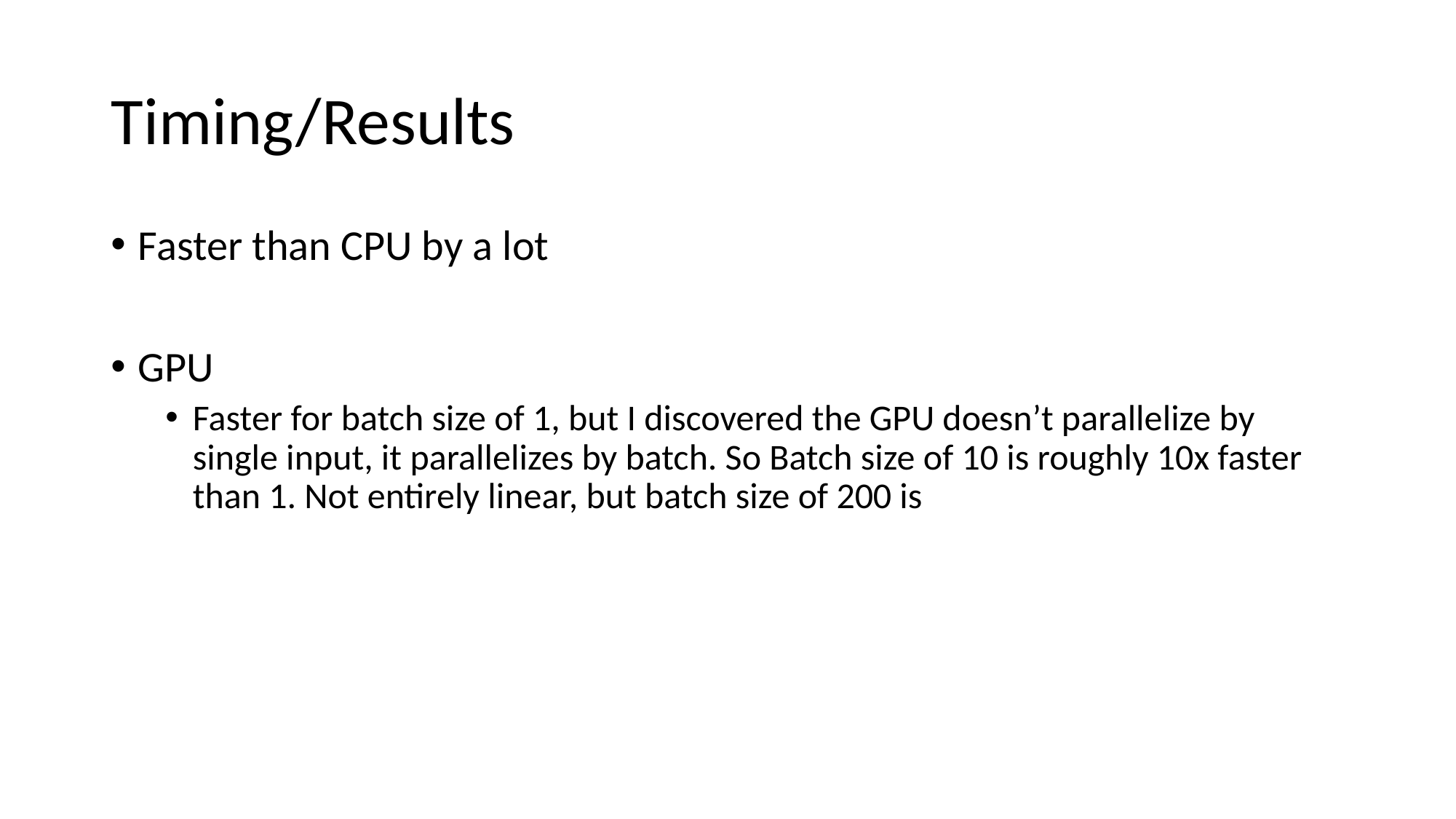

# Timing/Results
Faster than CPU by a lot

GPU
Faster for batch size of 1, but I discovered the GPU doesn’t parallelize by single input, it parallelizes by batch. So Batch size of 10 is roughly 10x faster than 1. Not entirely linear, but batch size of 200 is